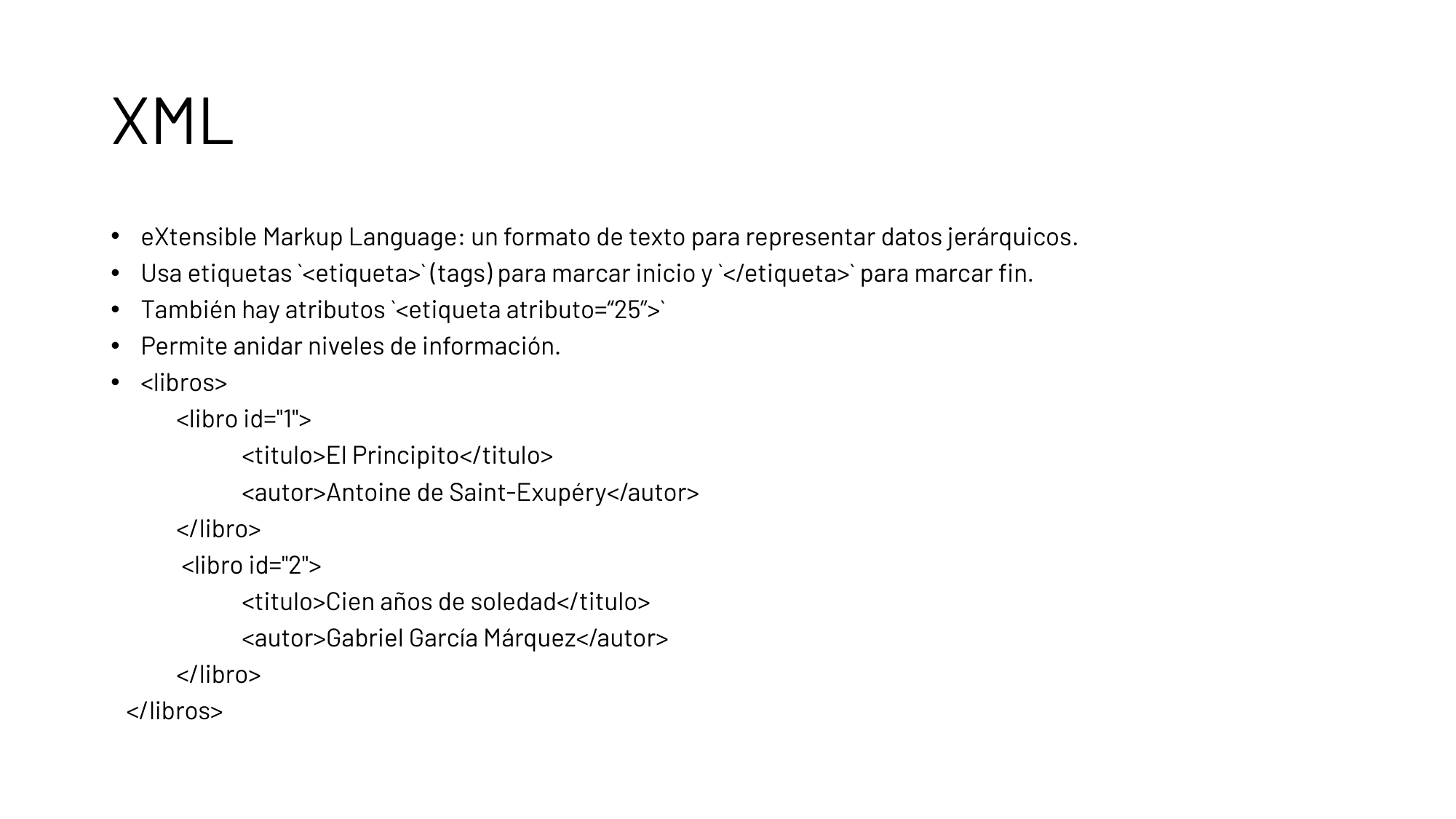

# XML
eXtensible Markup Language: un formato de texto para representar datos jerárquicos.
Usa etiquetas `<etiqueta>` (tags) para marcar inicio y `</etiqueta>` para marcar fin.
También hay atributos `<etiqueta atributo=“25”>`
Permite anidar niveles de información.
<libros>
	<libro id="1">
		<titulo>El Principito</titulo>
		<autor>Antoine de Saint-Exupéry</autor>
  	</libro>
 	 <libro id="2">
    		<titulo>Cien años de soledad</titulo>
    		<autor>Gabriel García Márquez</autor>
  	</libro>
   </libros>